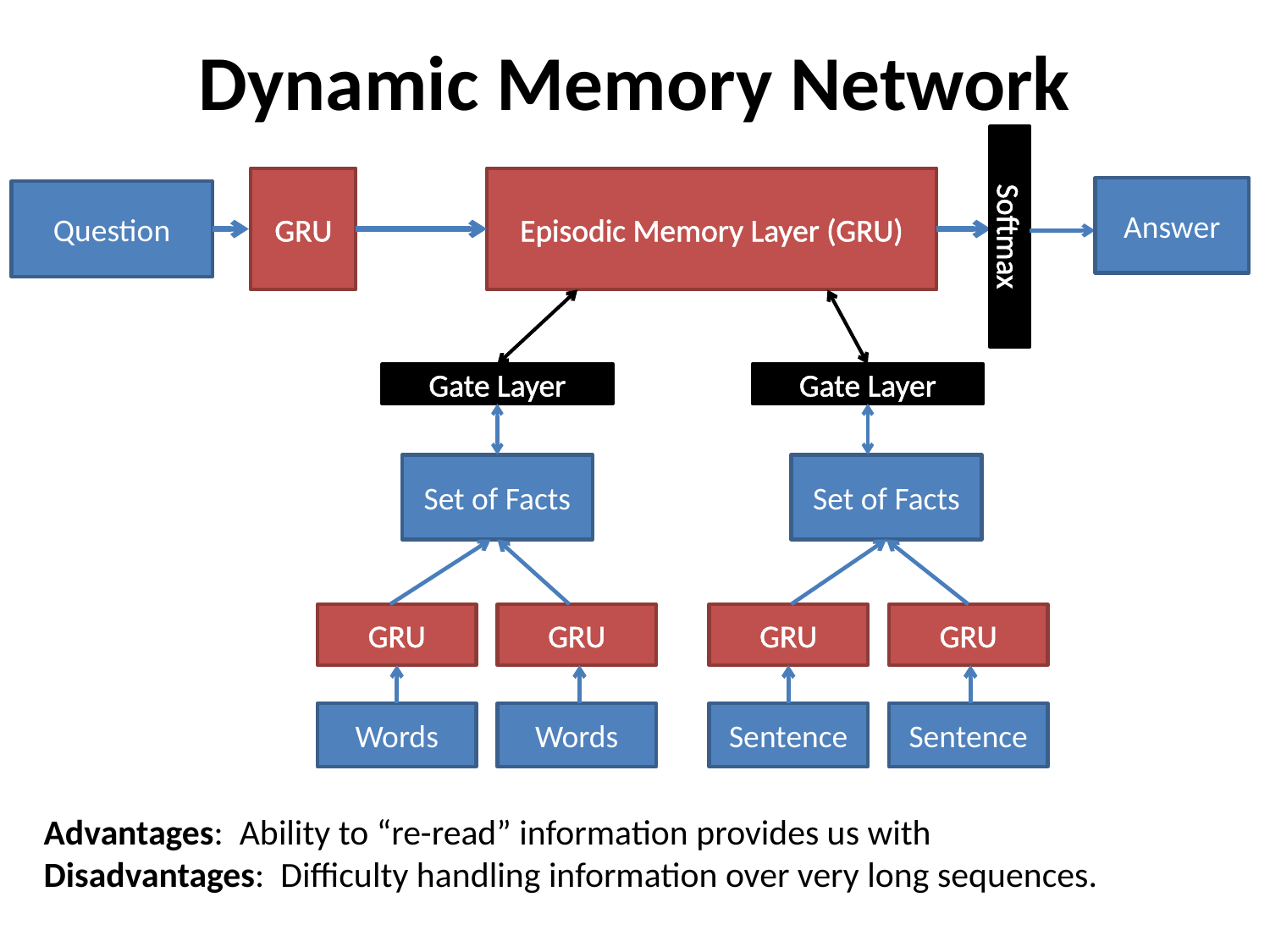

# Dynamic Memory Network
GRU
Episodic Memory Layer (GRU)
Answer
Question
Softmax
Gate Layer
Gate Layer
Set of Facts
Set of Facts
GRU
GRU
GRU
GRU
Words
Words
Sentence
Sentence
Advantages:  Ability to “re-read” information provides us with
Disadvantages:  Difficulty handling information over very long sequences.